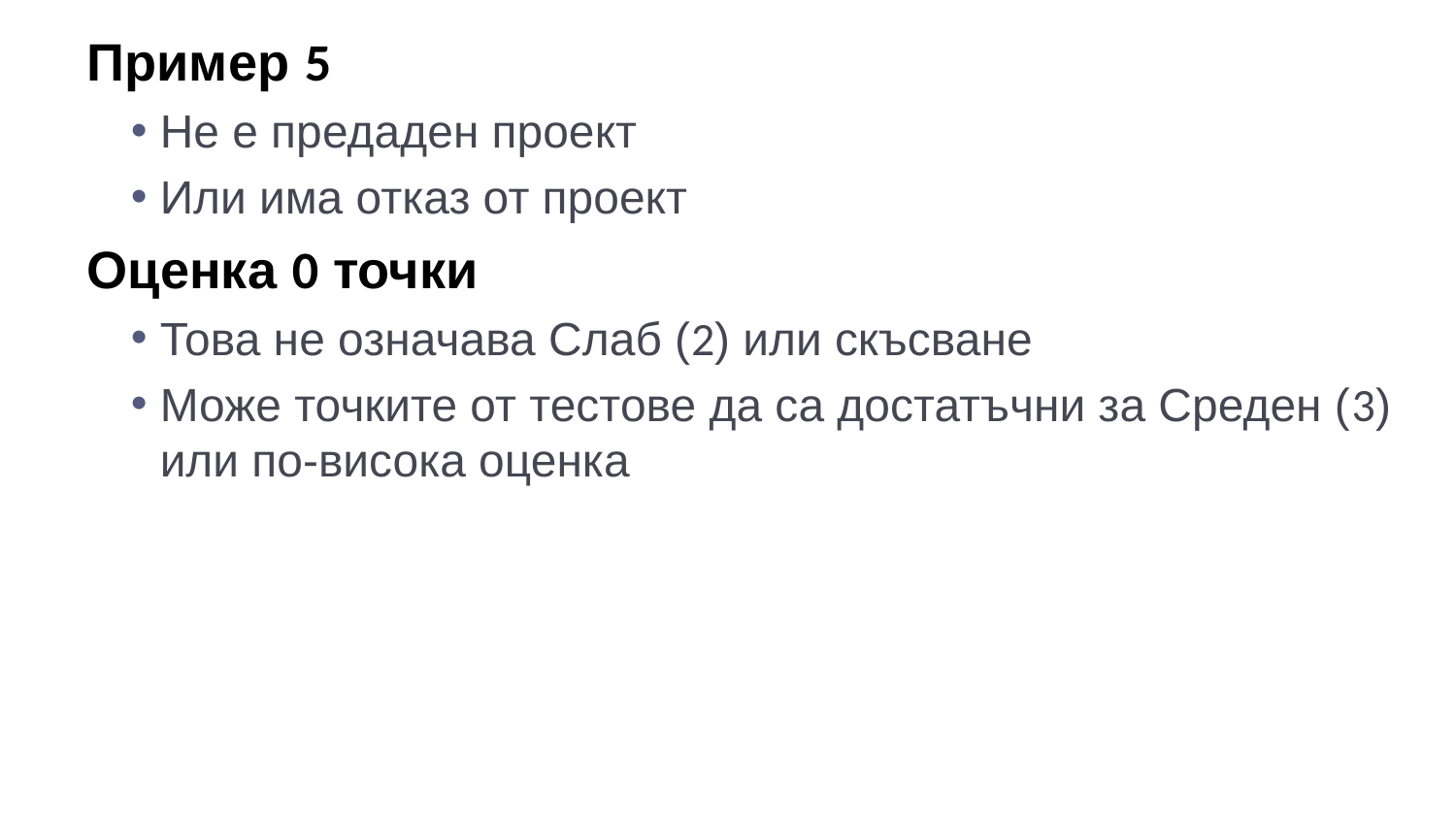

Пример 5
Не е предаден проект
Или има отказ от проект
Оценка 0 точки
Това не означава Слаб (2) или скъсване
Може точките от тестове да са достатъчни за Среден (3) или по-висока оценка